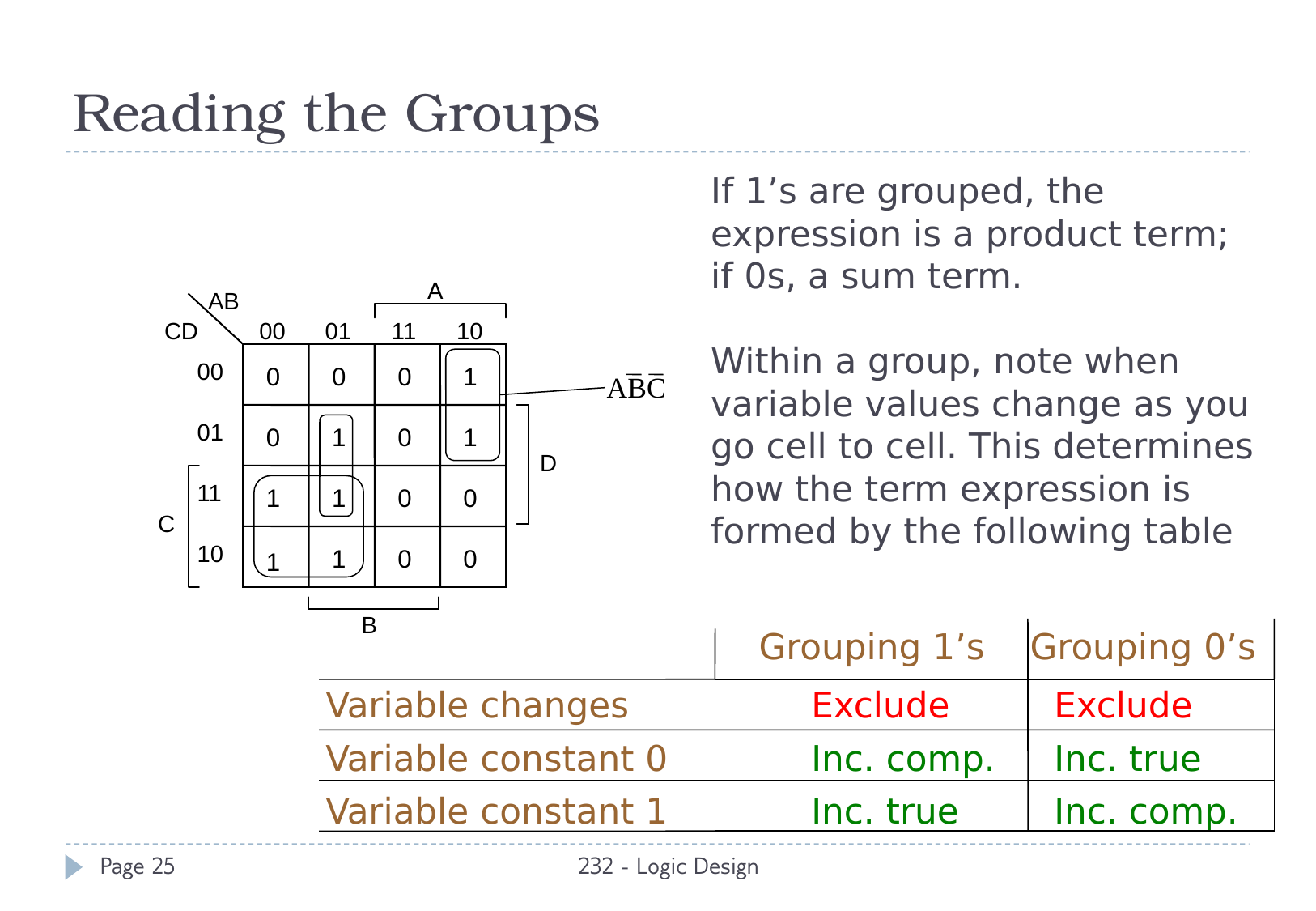

Reading the Groups
If 1’s are grouped, the expression is a product term;
if 0s, a sum term.

Within a group, note when variable values change as you go cell to cell. This determines how the term expression is formed by the following table
A
AB

CD
00
01
11
10

00

01
D

11
C

10

B
0
0
0
1
0
1
0
1
1
1
0
0
1
0
0
1
ABC

Grouping 1’s    Grouping 0’s

Variable changes		Exclude	Exclude
Variable constant 0		Inc. comp.	Inc. true
Variable constant 1		Inc. true	Inc. comp.

Page 25
232 - Logic Design